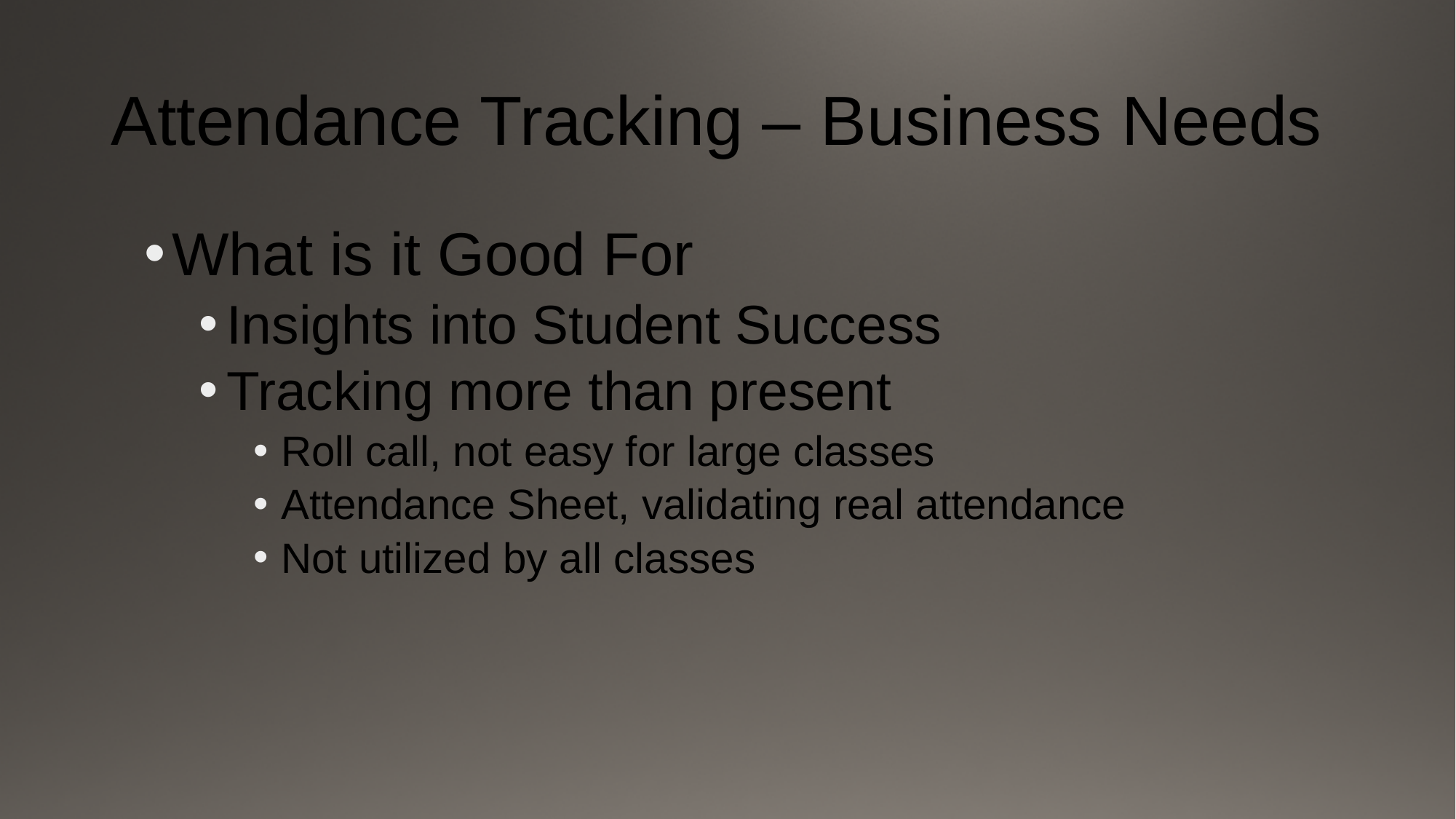

# Attendance Tracking – Business Needs
What is it Good For
Insights into Student Success
Tracking more than present
Roll call, not easy for large classes
Attendance Sheet, validating real attendance
Not utilized by all classes